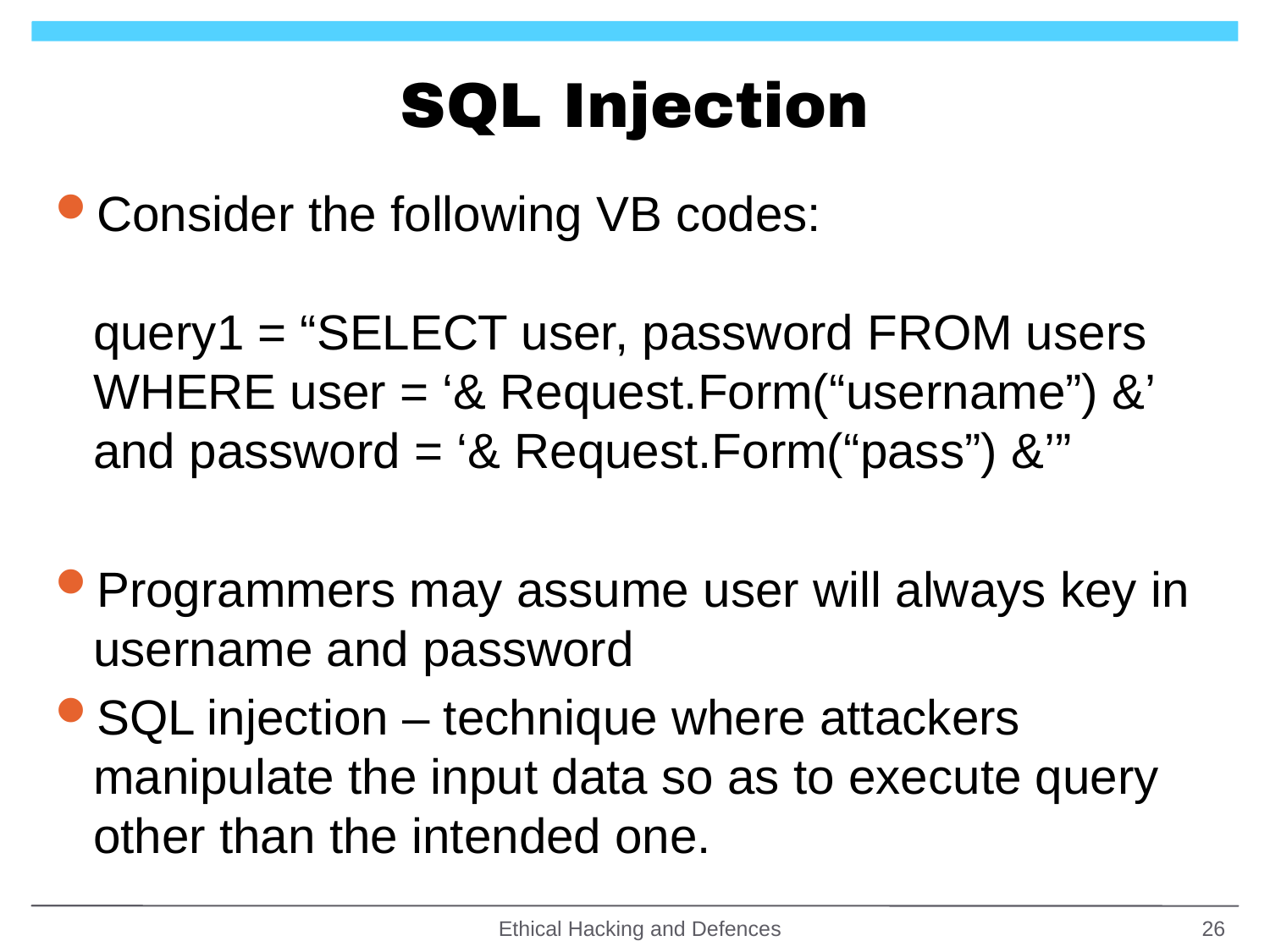

# SQL Injection
Consider the following VB codes:
query1 = “SELECT user, password FROM users WHERE user = ‘& Request.Form(“username”) &’ and password = ‘& Request.Form(“pass”) &’”

Programmers may assume user will always key in username and password
SQL injection – technique where attackers manipulate the input data so as to execute query other than the intended one.

Ethical Hacking and Defences
26